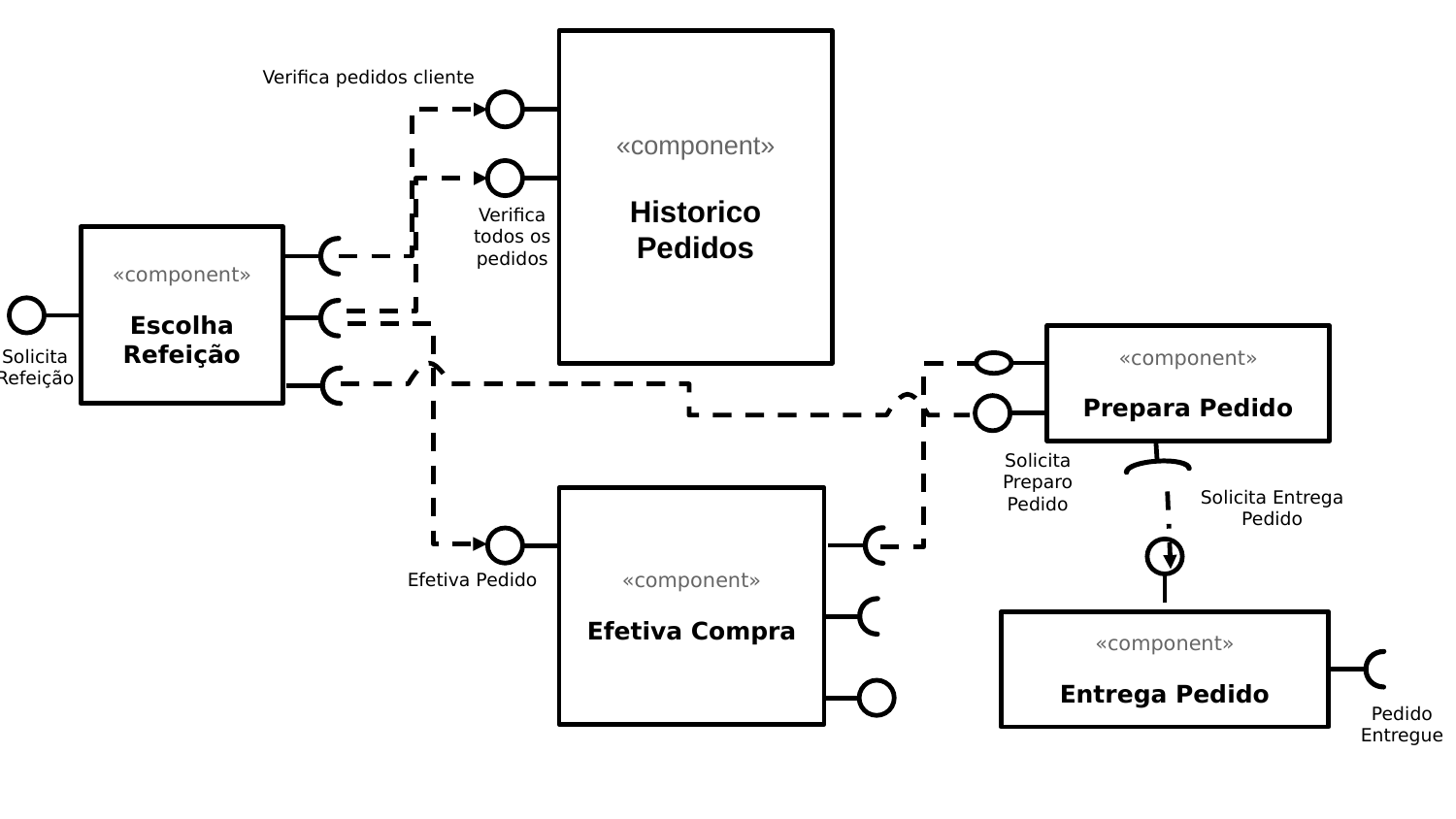

«component»

Historico
Pedidos
Verifica pedidos cliente

Verifica todos os pedidos
«component»

Escolha Refeição

«component»

Prepara Pedido
Solicita
Refeição

Solicita Preparo Pedido

Solicita Entrega Pedido
«component»

Efetiva Compra

Efetiva Pedido

«component»

Entrega Pedido

Pedido Entregue